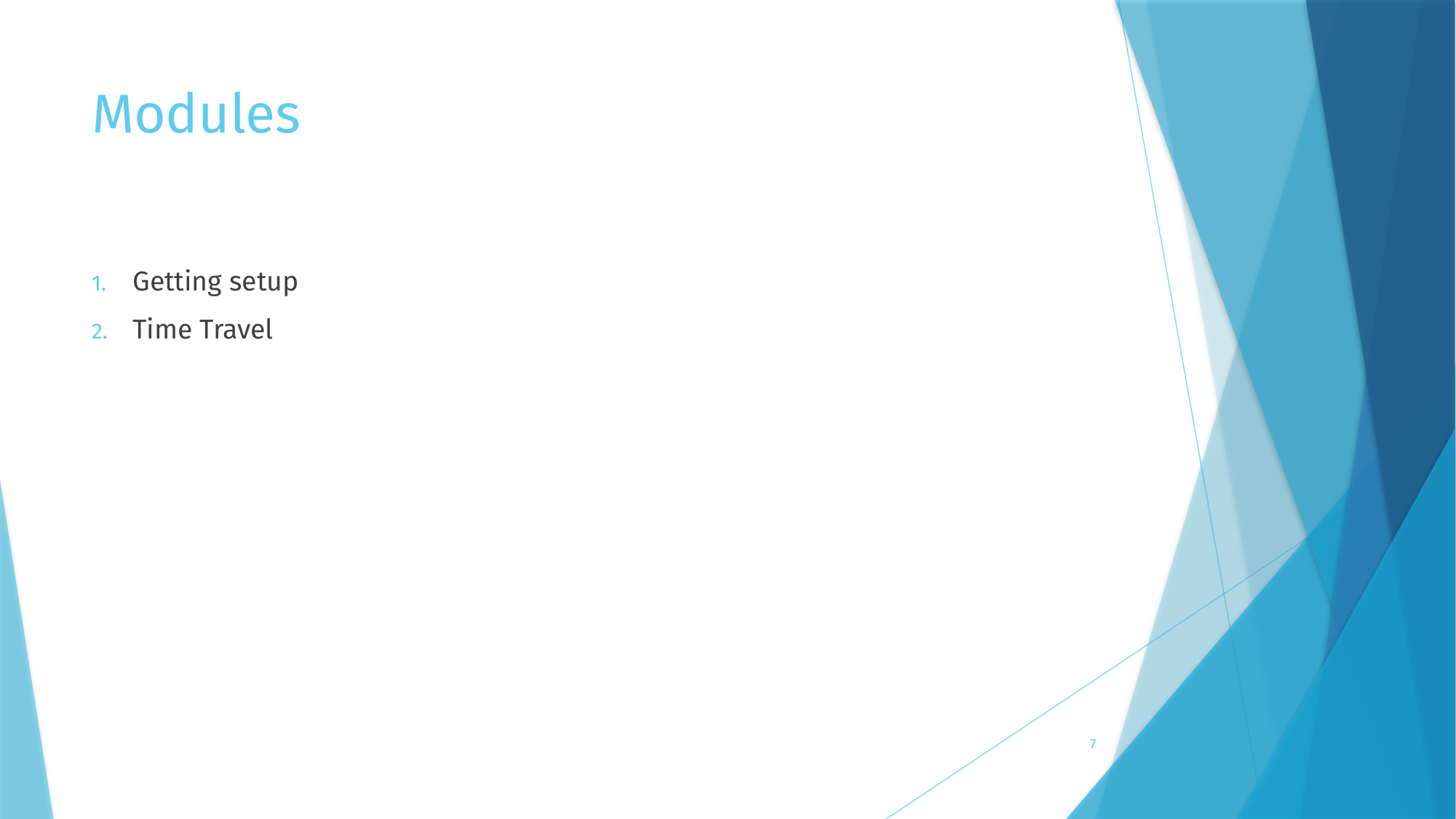

# Modules
Getting setup
Time Travel
7